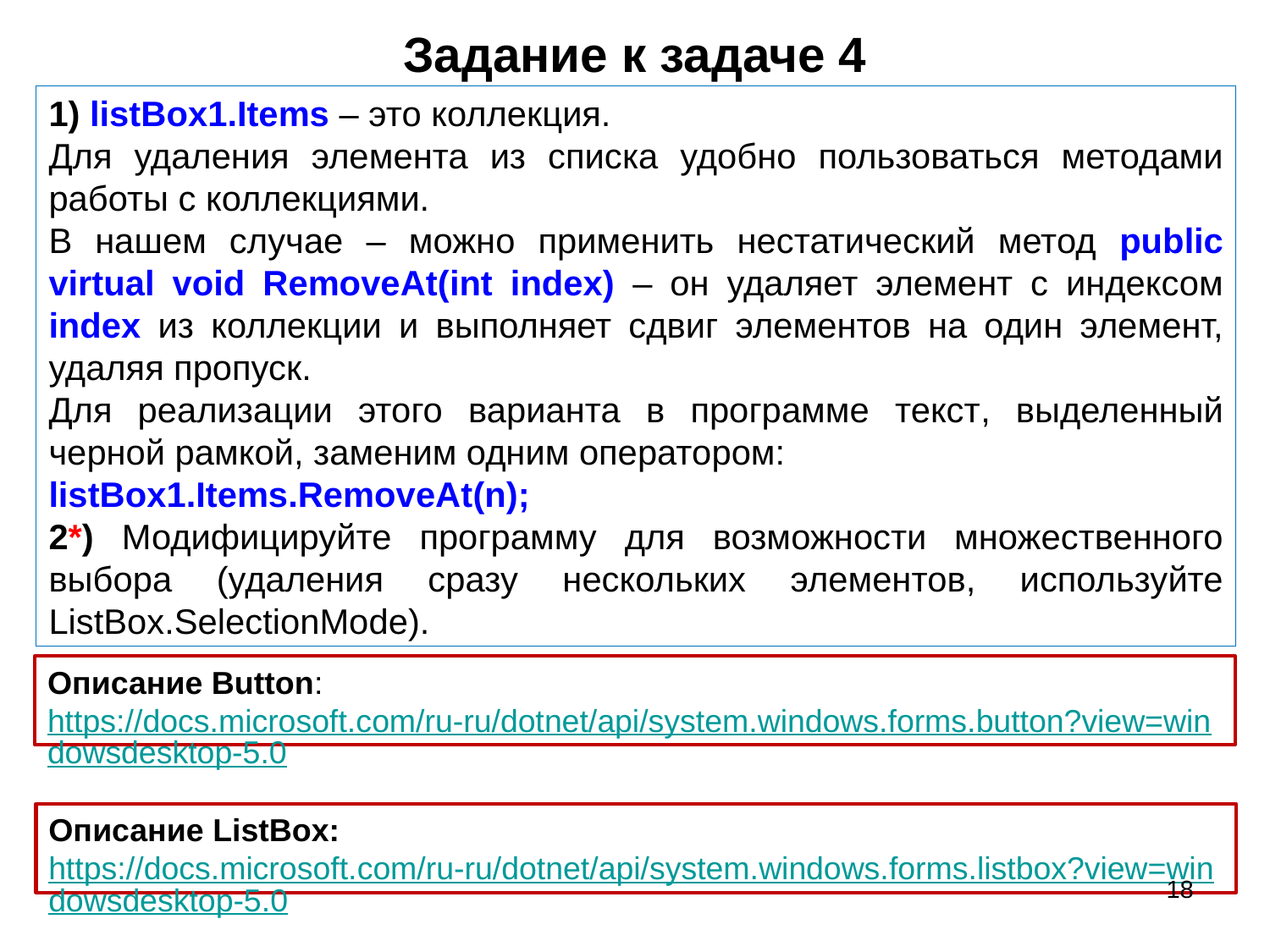

# Задание к задаче 4
1) listBox1.Items – это коллекция.
Для удаления элемента из списка удобно пользоваться методами работы с коллекциями.
В нашем случае – можно применить нестатический метод public virtual void RemoveAt(int index) – он удаляет элемент с индексом index из коллекции и выполняет сдвиг элементов на один элемент, удаляя пропуск.
Для реализации этого варианта в программе текст, выделенный черной рамкой, заменим одним оператором:
listBox1.Items.RemoveAt(n);
2*) Модифицируйте программу для возможности множественного выбора (удаления сразу нескольких элементов, используйте ListBox.SelectionMode).
Описание Button:
https://docs.microsoft.com/ru-ru/dotnet/api/system.windows.forms.button?view=windowsdesktop-5.0
Описание ListBox:
https://docs.microsoft.com/ru-ru/dotnet/api/system.windows.forms.listbox?view=windowsdesktop-5.0
18